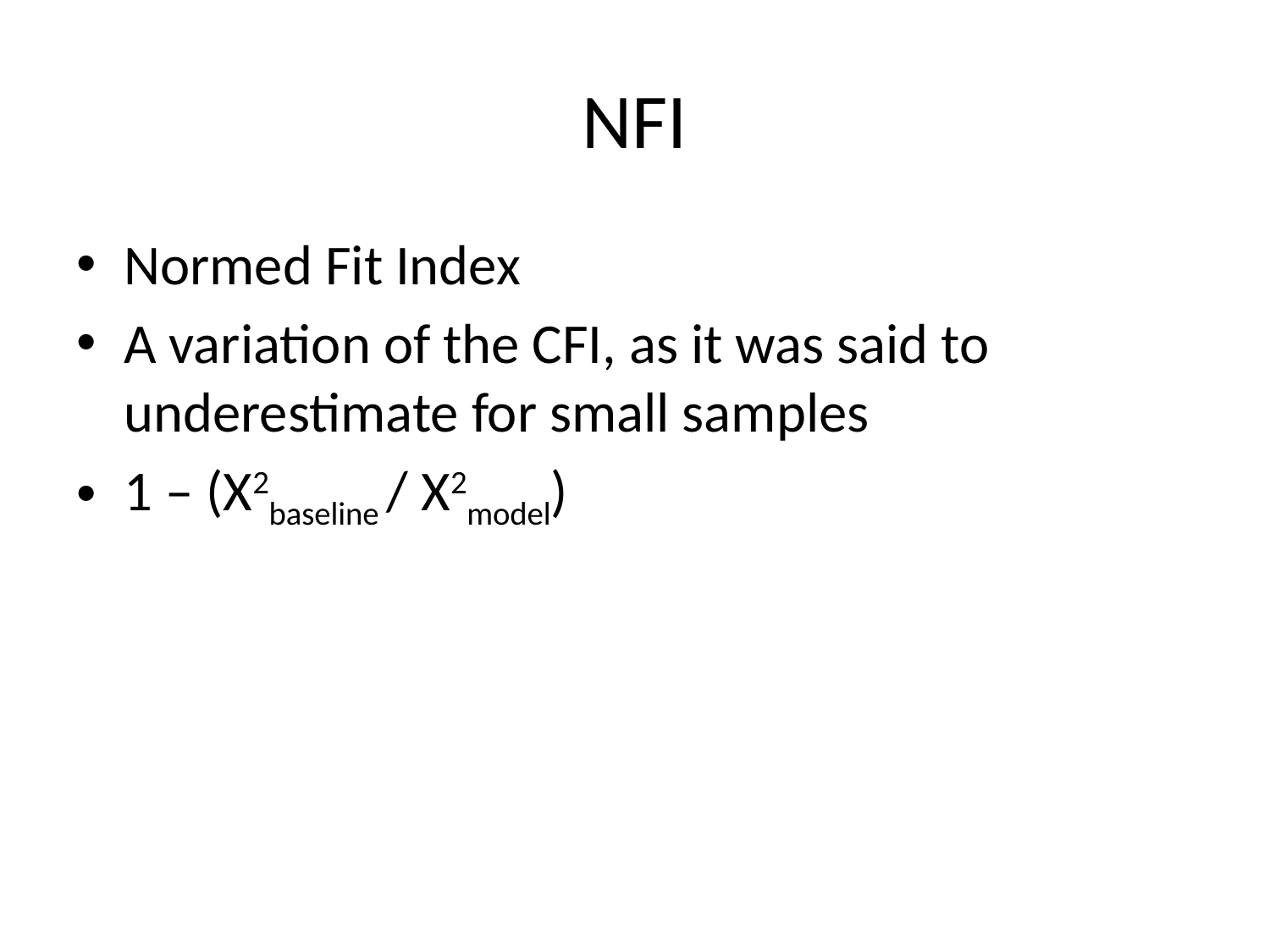

# NFI
Normed Fit Index
A variation of the CFI, as it was said to underestimate for small samples
1 – (X2baseline / X2model)